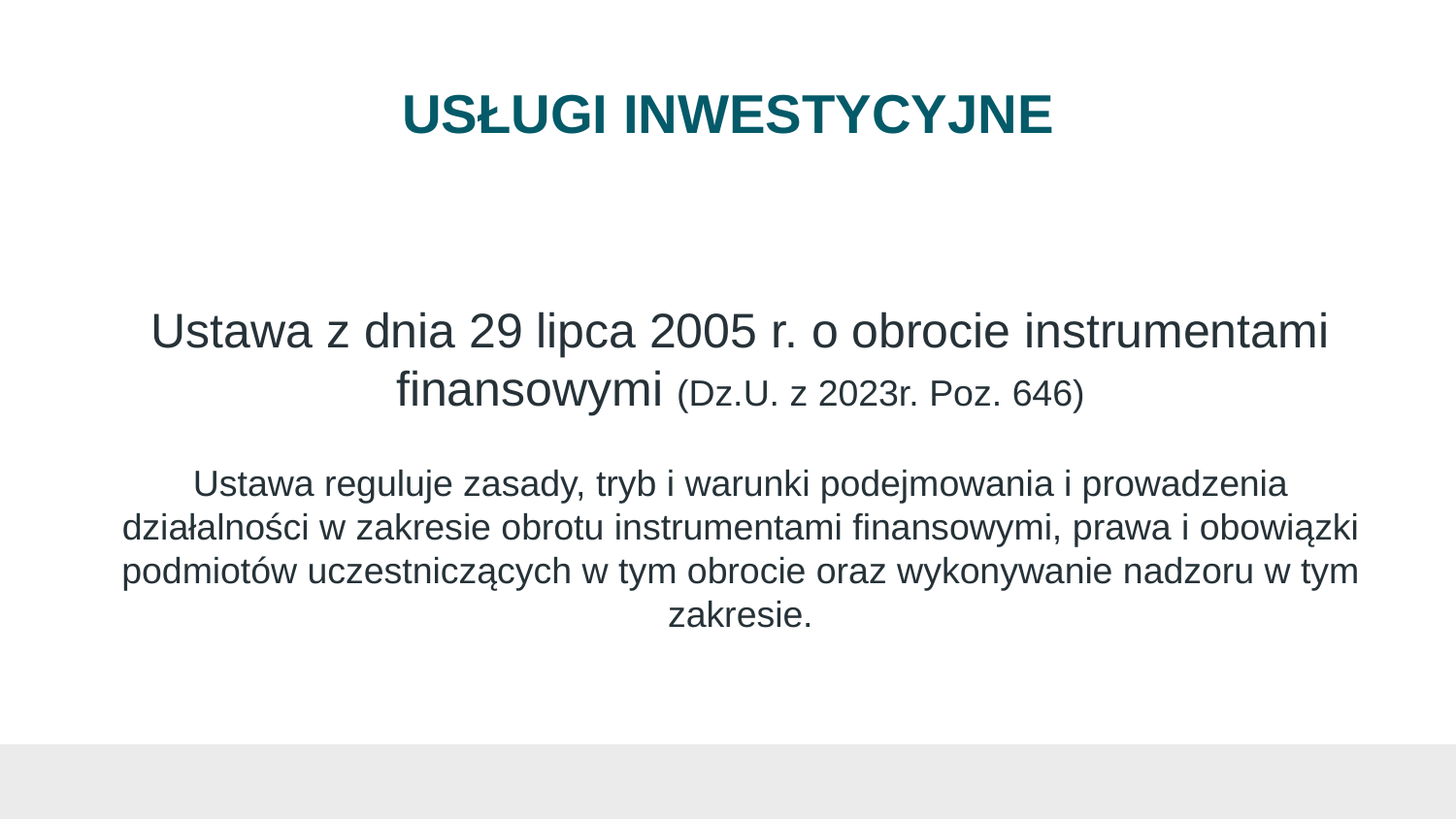

Ustawa z dnia 29 lipca 2005 r. o obrocie instrumentami finansowymi (Dz.U. z 2023r. Poz. 646)

Ustawa reguluje zasady, tryb i warunki podejmowania i prowadzenia
działalności w zakresie obrotu instrumentami finansowymi, prawa i obowiązki podmiotów uczestniczących w tym obrocie oraz wykonywanie nadzoru w tym
zakresie.
# USŁUGI INWESTYCYJNE